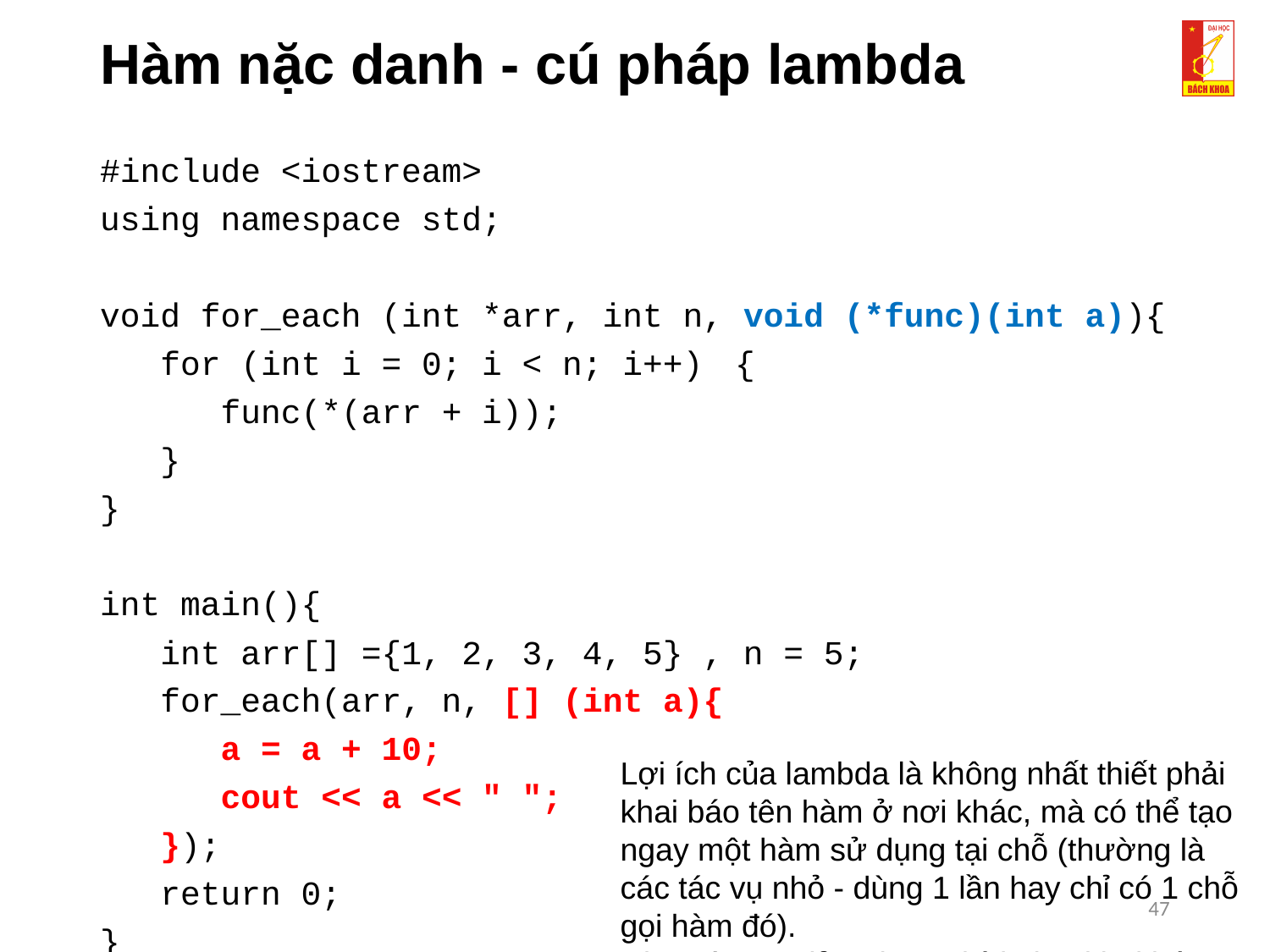

# Hàm nặc danh - cú pháp lambda
#include <iostream>
using namespace std;

void for_each (int *arr, int n, void (*func)(int a)){
   for (int i = 0; i < n; i++)	{
      func(*(arr + i));
   }
}

int main(){
   int arr[] ={1, 2, 3, 4, 5} , n = 5;
   for_each(arr, n, [] (int a){
      a = a + 10;
      cout << a << " ";
   });
   return 0;
}
Lợi ích của lambda là không nhất thiết phải khai báo tên hàm ở nơi khác, mà có thể tạo ngay một hàm sử dụng tại chỗ (thường là các tác vụ nhỏ - dùng 1 lần hay chỉ có 1 chỗ gọi hàm đó).
Như vậy sẽ giảm được thời gian khai báo 1 hàm.
47